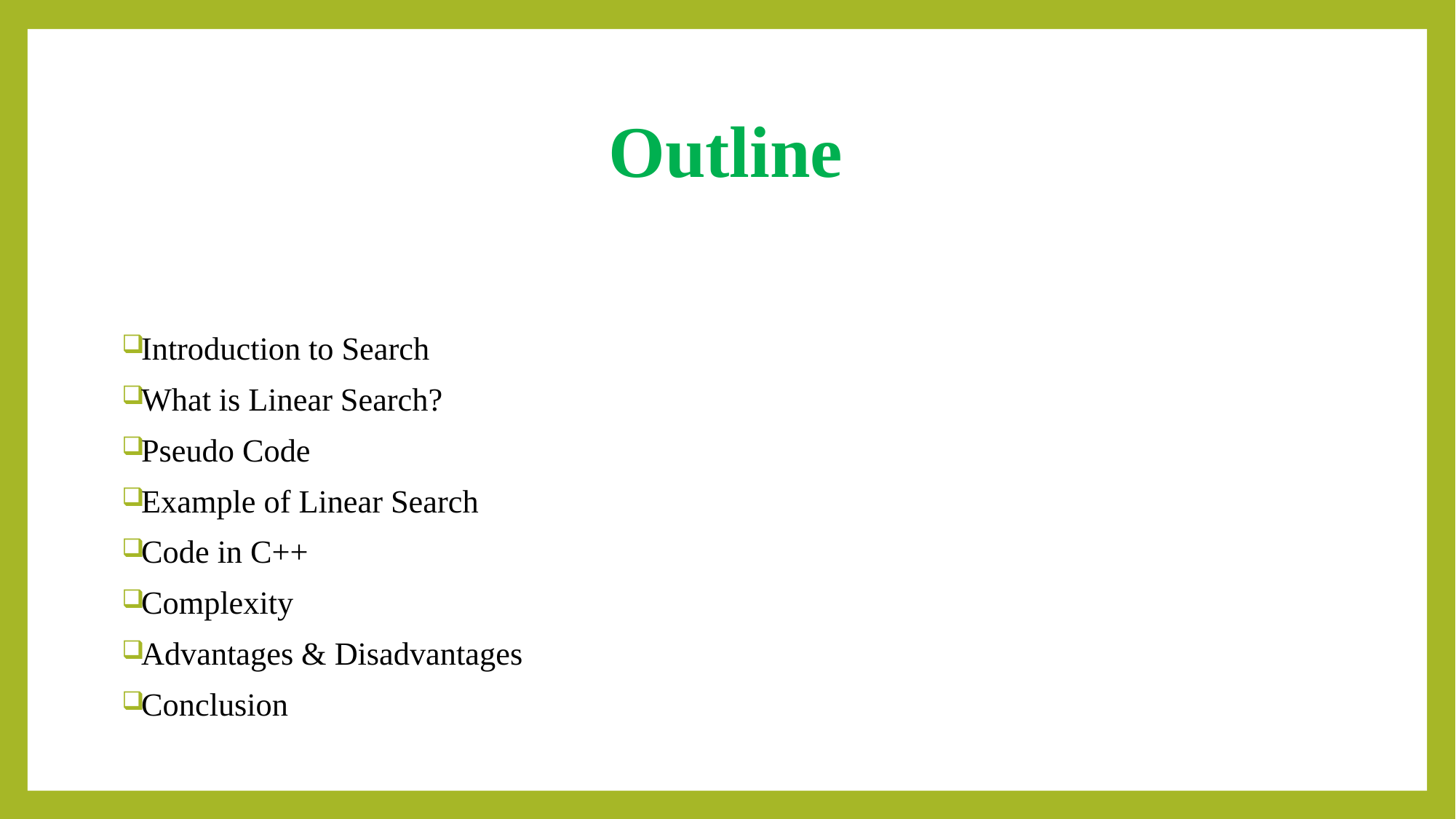

# Outline
Introduction to Search
What is Linear Search?
Pseudo Code
Example of Linear Search
Code in C++
Complexity
Advantages & Disadvantages
Conclusion